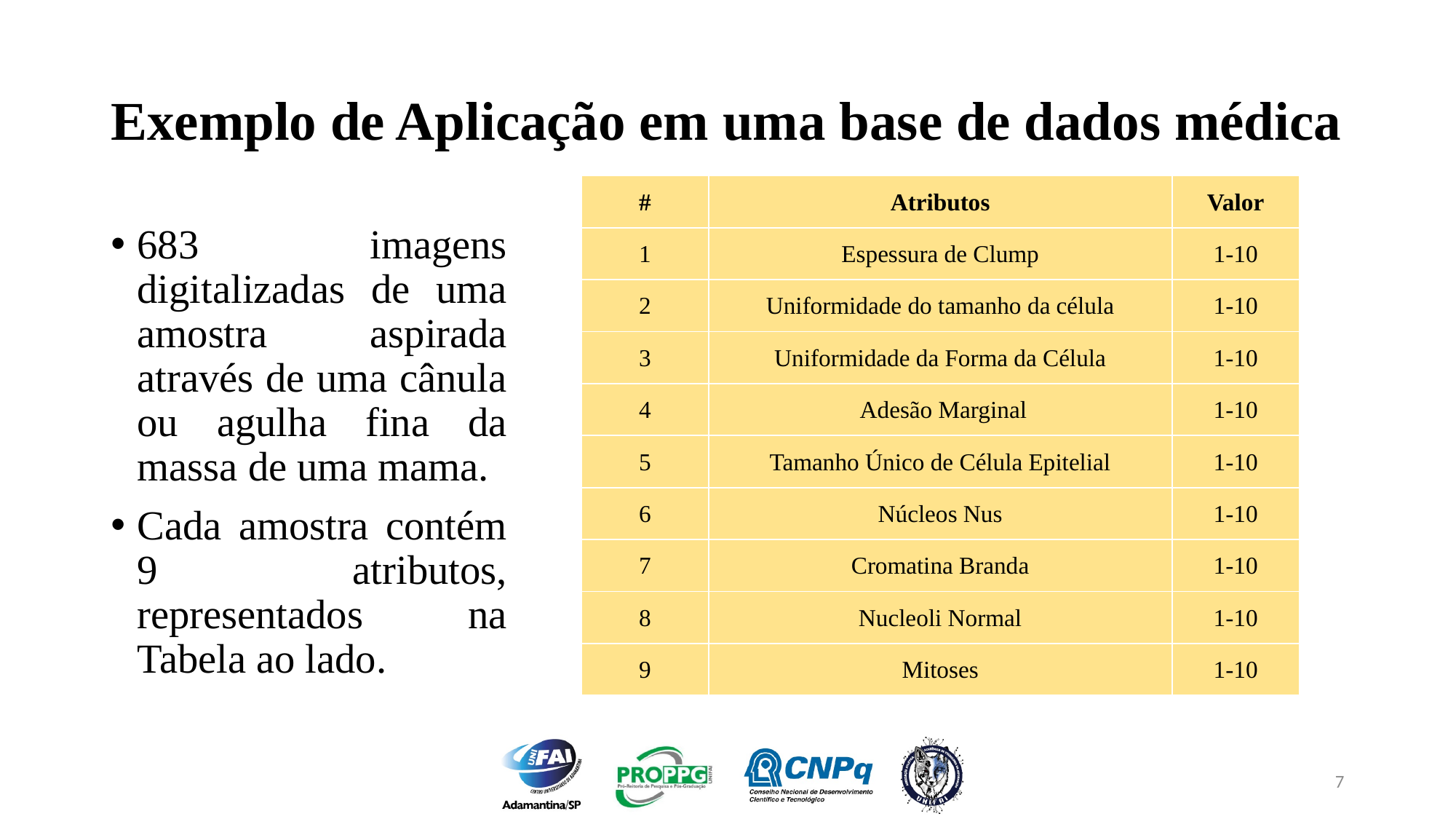

# Exemplo de Aplicação em uma base de dados médica
| # | Atributos | Valor |
| --- | --- | --- |
| 1 | Espessura de Clump | 1-10 |
| 2 | Uniformidade do tamanho da célula | 1-10 |
| 3 | Uniformidade da Forma da Célula | 1-10 |
| 4 | Adesão Marginal | 1-10 |
| 5 | Tamanho Único de Célula Epitelial | 1-10 |
| 6 | Núcleos Nus | 1-10 |
| 7 | Cromatina Branda | 1-10 |
| 8 | Nucleoli Normal | 1-10 |
| 9 | Mitoses | 1-10 |
683 imagens digitalizadas de uma amostra aspirada através de uma cânula ou agulha fina da massa de uma mama.
Cada amostra contém 9 atributos, representados na Tabela ao lado.
7